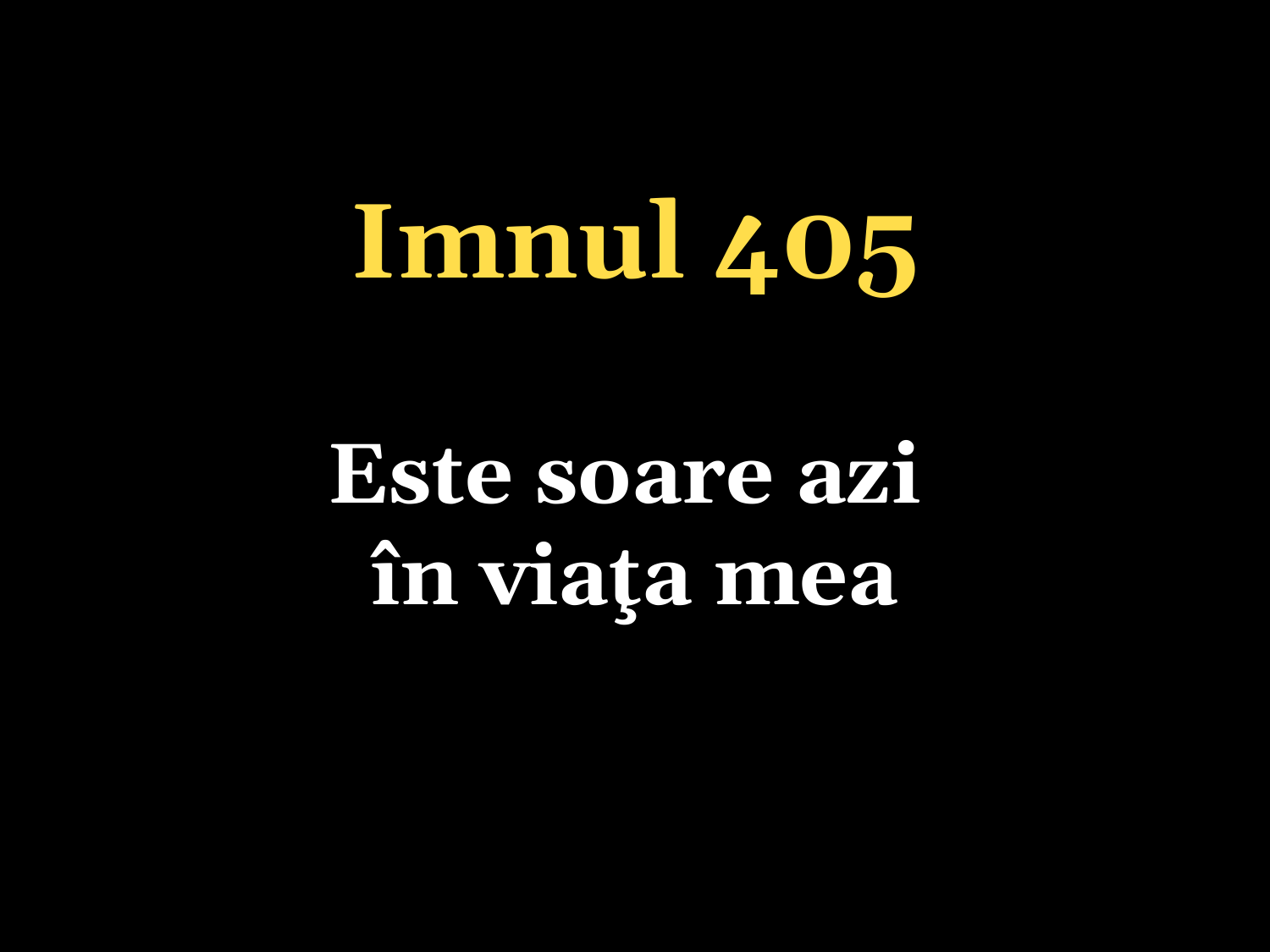

Imnul 405
Este soare azi
în viaţa mea